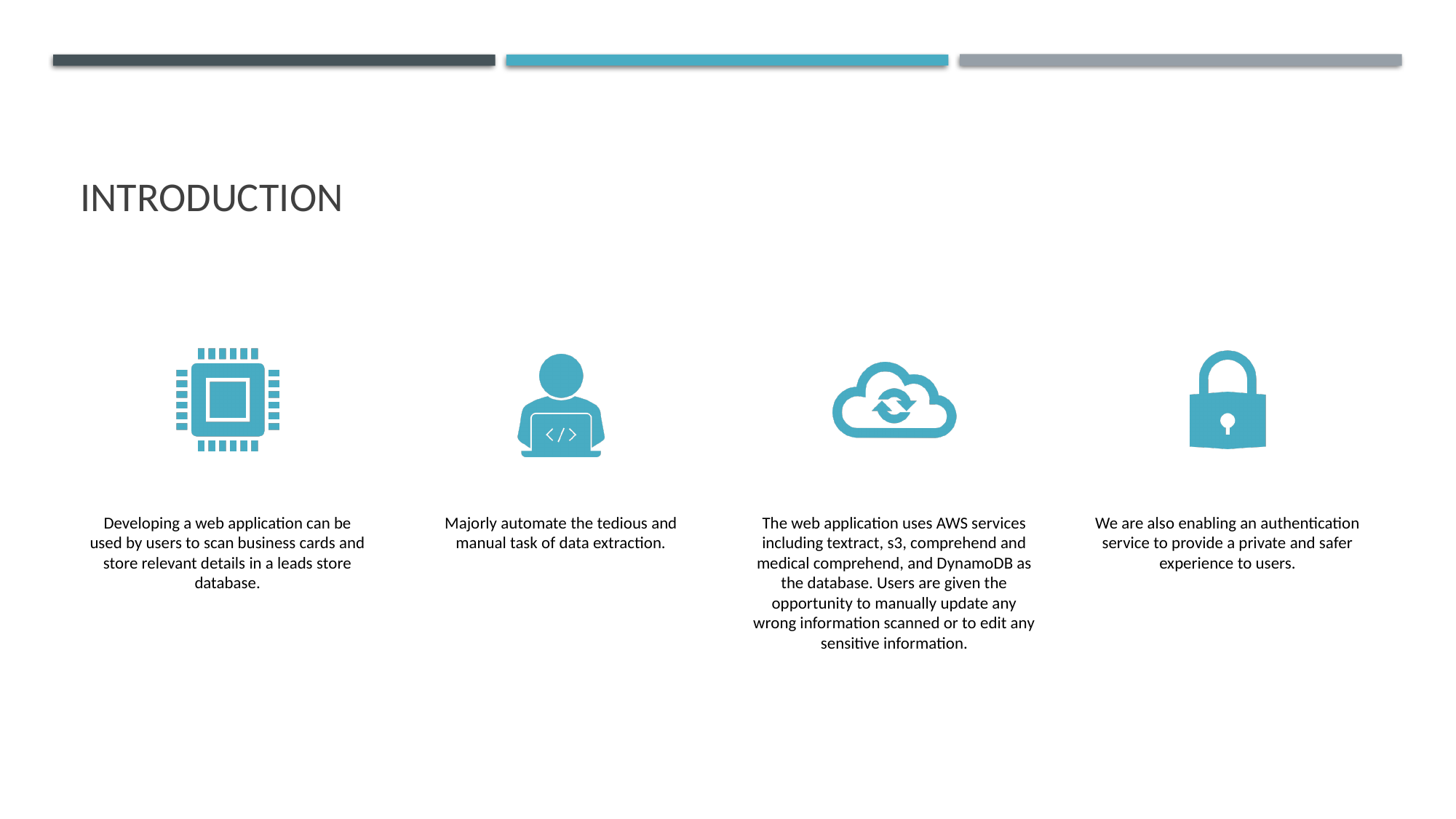

# Introduction
Developing a web application can be used by users to scan business cards and store relevant details in a leads store database.
Majorly automate the tedious and manual task of data extraction.
The web application uses AWS services including textract, s3, comprehend and medical comprehend, and DynamoDB as the database. Users are given the opportunity to manually update any wrong information scanned or to edit any sensitive information.
We are also enabling an authentication service to provide a private and safer experience to users.